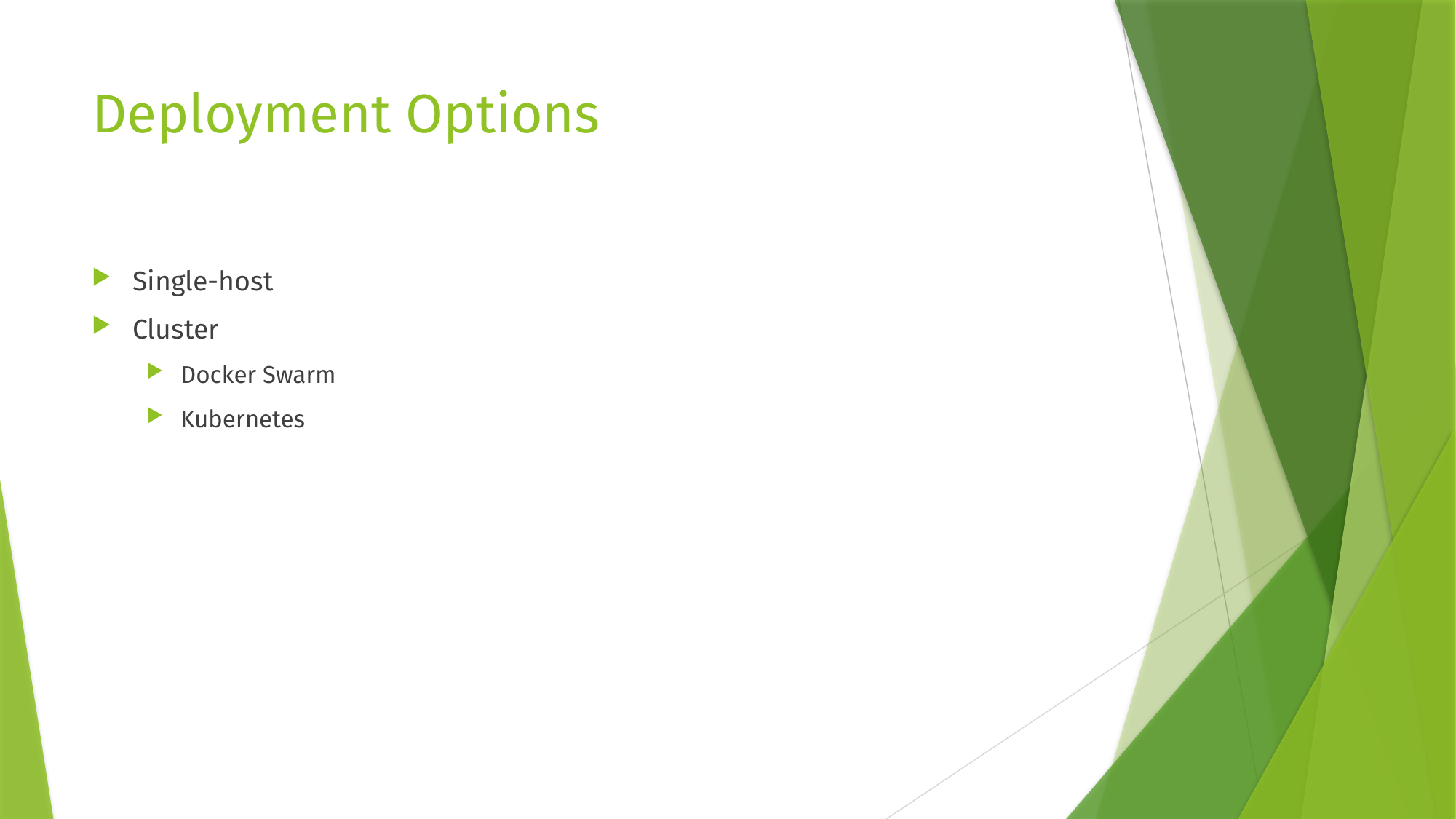

# Deployment Options
Single-host
Cluster
Docker Swarm
Kubernetes